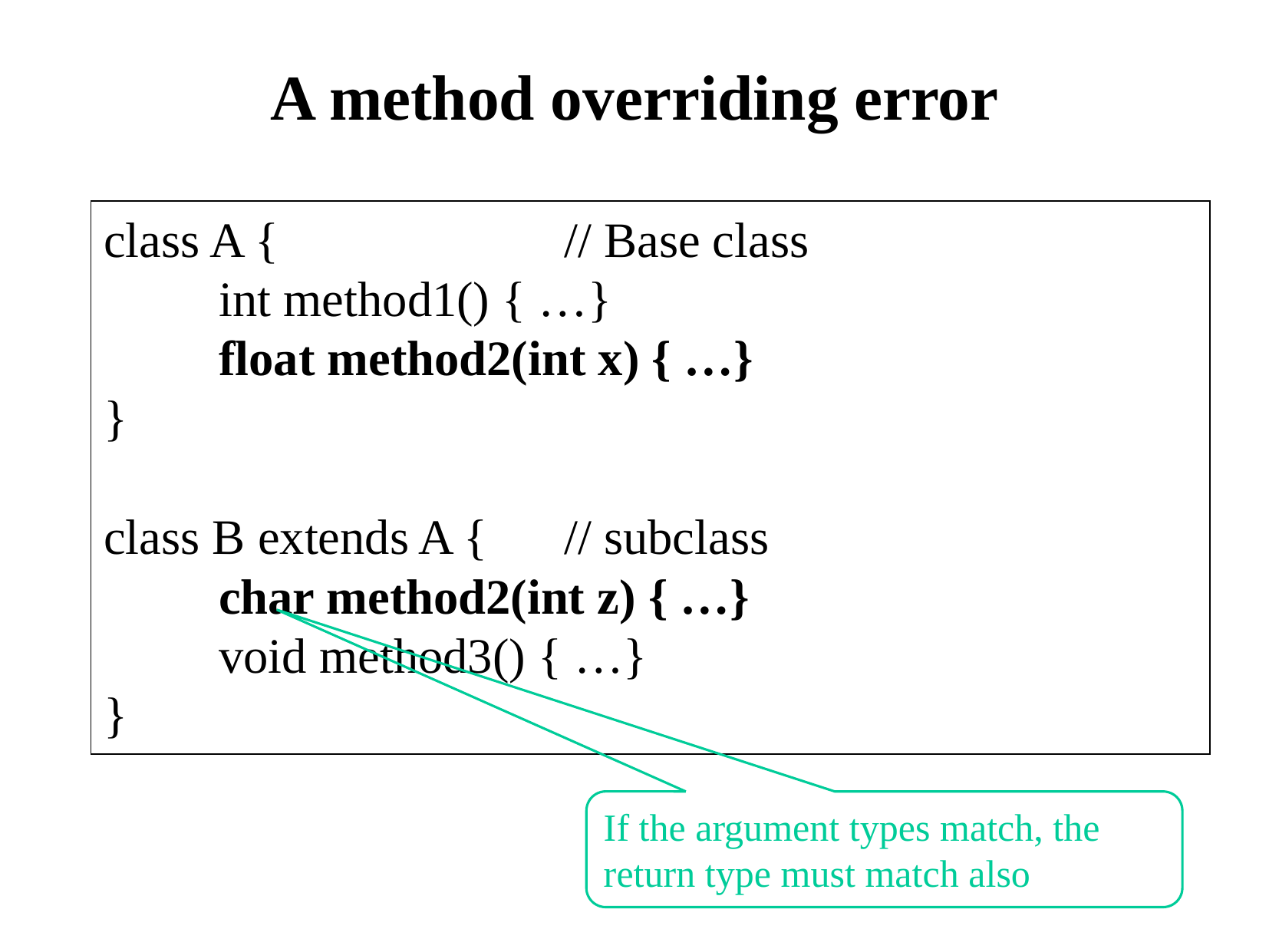

# A method overriding error
class A {			// Base class
	int method1() { …}
	float method2(int x) { …}
}

class B extends A {	// subclass
  	char method2(int z) { …}
	void method3() { …}
}
If the argument types match, the return type must match also